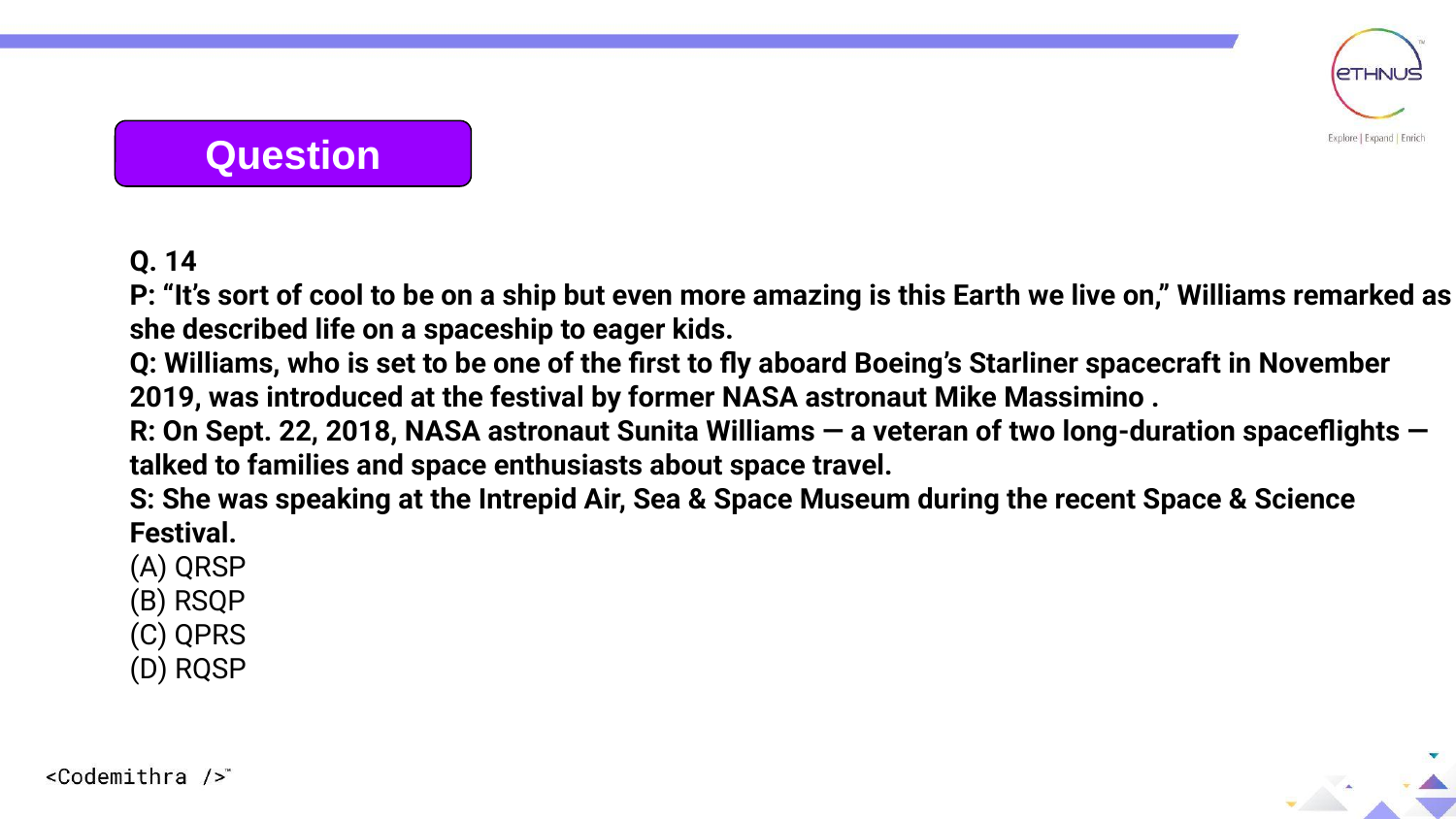

Question
Q. 14
P: “It’s sort of cool to be on a ship but even more amazing is this Earth we live on,” Williams remarked as she described life on a spaceship to eager kids.
Q: Williams, who is set to be one of the first to fly aboard Boeing’s Starliner spacecraft in November 2019, was introduced at the festival by former NASA astronaut Mike Massimino .
R: On Sept. 22, 2018, NASA astronaut Sunita Williams — a veteran of two long-duration spaceflights — talked to families and space enthusiasts about space travel.
S: She was speaking at the Intrepid Air, Sea & Space Museum during the recent Space & Science Festival.
(A) QRSP
(B) RSQP
(C) QPRS
(D) RQSP